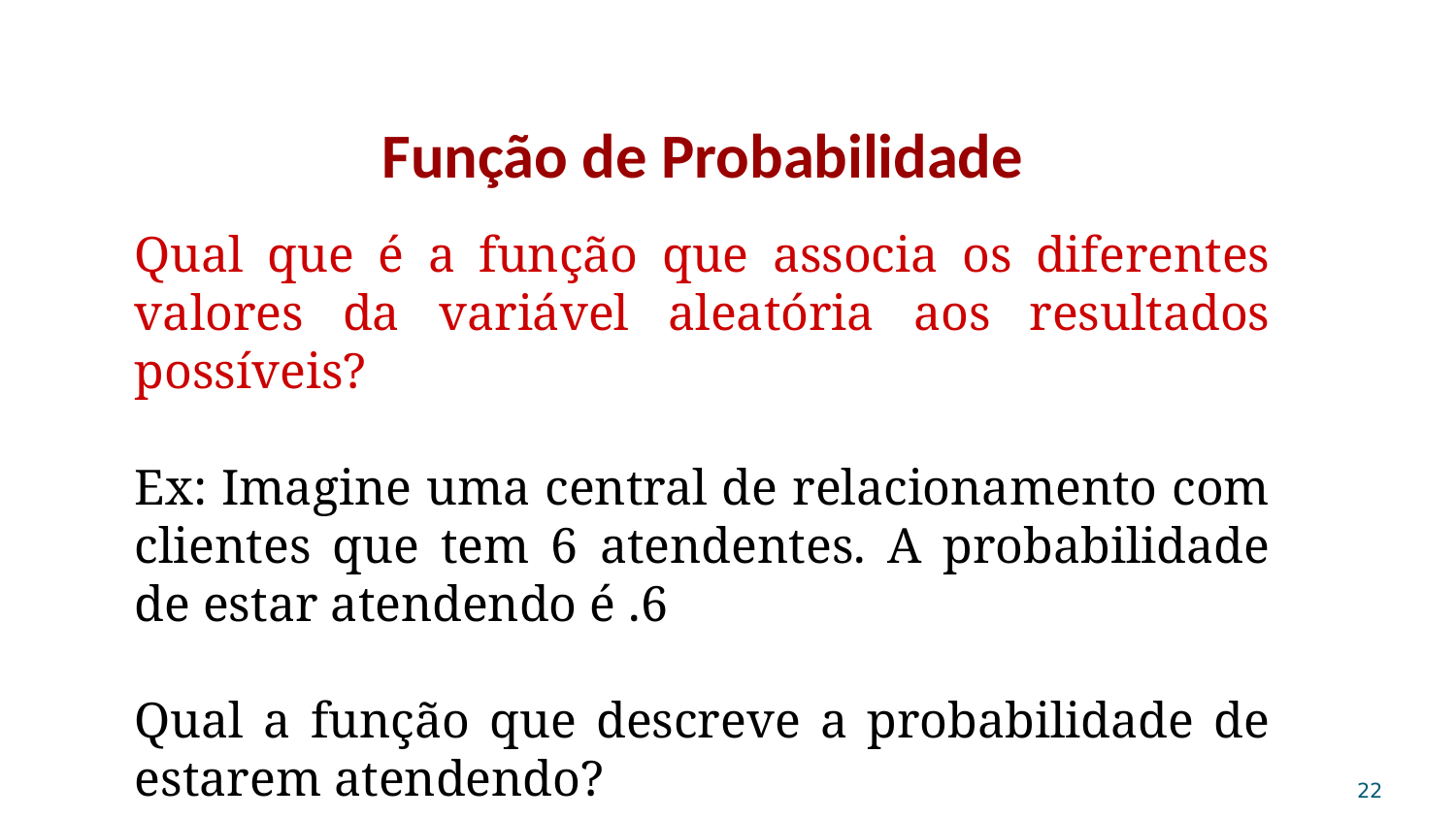

# Função de Probabilidade
Qual que é a função que associa os diferentes valores da variável aleatória aos resultados possíveis?

Ex: Imagine uma central de relacionamento com clientes que tem 6 atendentes. A probabilidade de estar atendendo é .6

Qual a função que descreve a probabilidade de estarem atendendo?
22